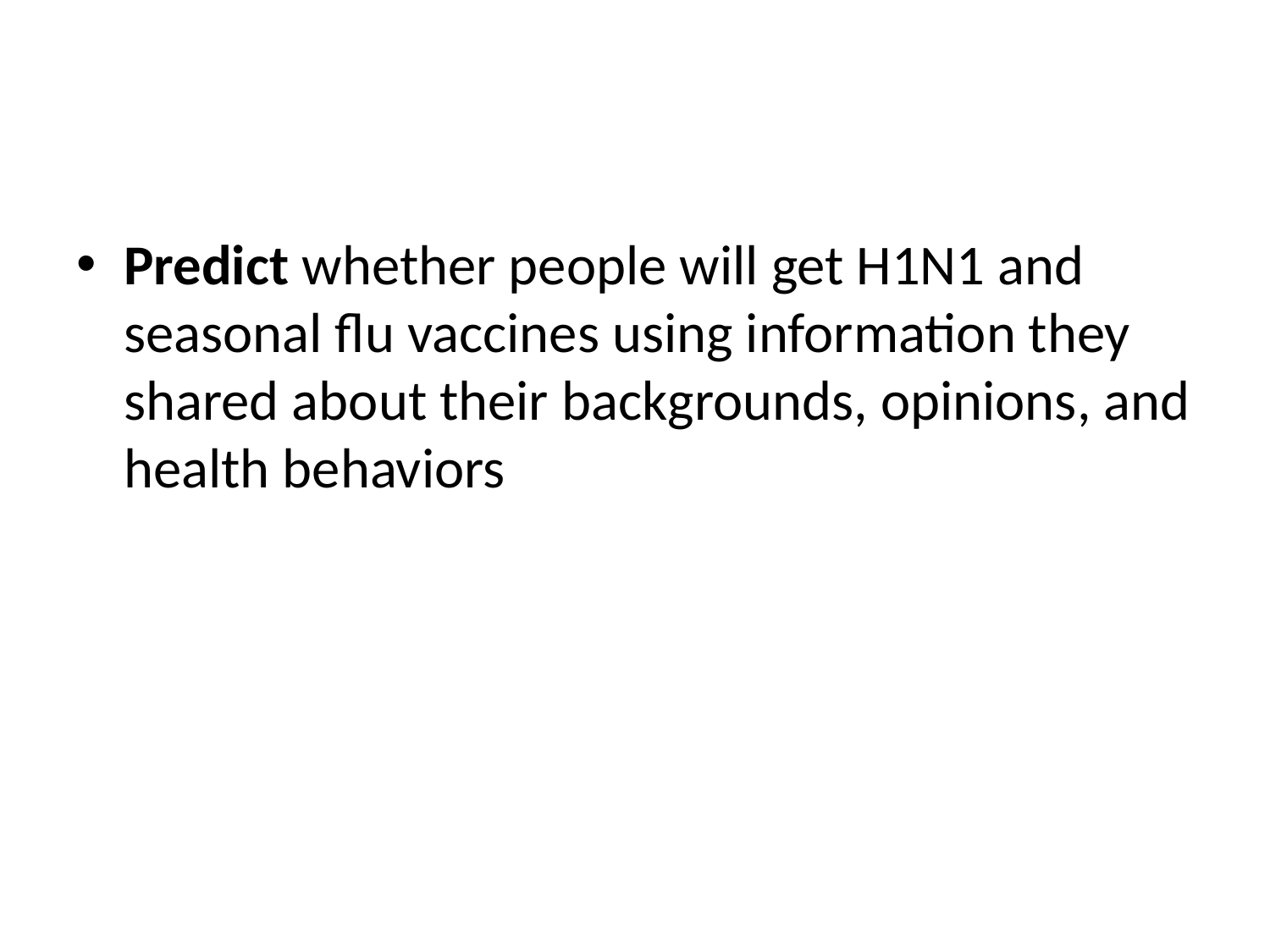

#
Predict whether people will get H1N1 and seasonal flu vaccines using information they shared about their backgrounds, opinions, and health behaviors